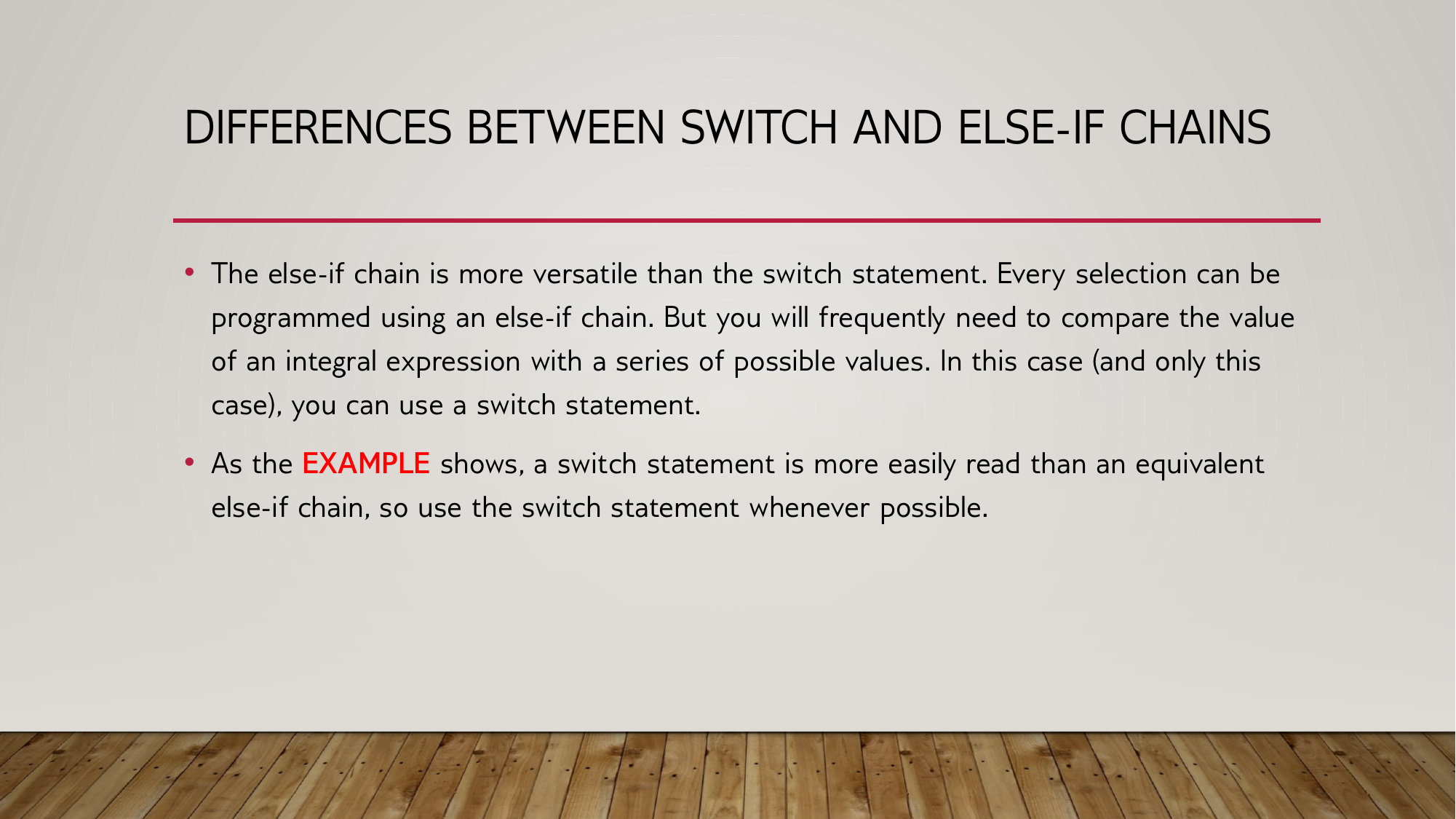

# Differences between switch and else-if Chains
The else-if chain is more versatile than the switch statement. Every selection can be programmed using an else-if chain. But you will frequently need to compare the value of an integral expression with a series of possible values. In this case (and only this case), you can use a switch statement.
As the EXAMPLE shows, a switch statement is more easily read than an equivalent else-if chain, so use the switch statement whenever possible.